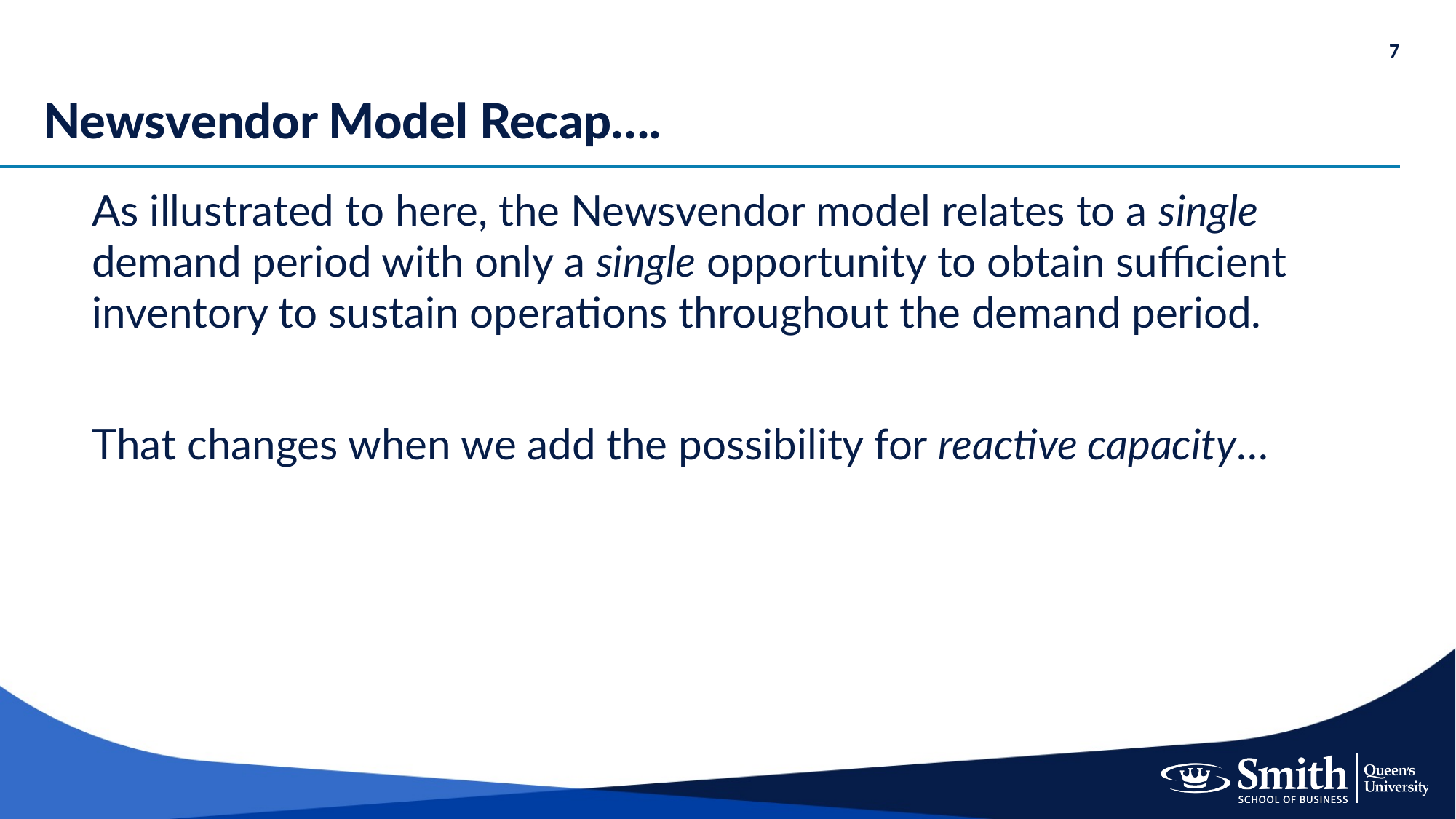

# Newsvendor Model Recap….
As illustrated to here, the Newsvendor model relates to a single demand period with only a single opportunity to obtain sufficient inventory to sustain operations throughout the demand period.

That changes when we add the possibility for reactive capacity…